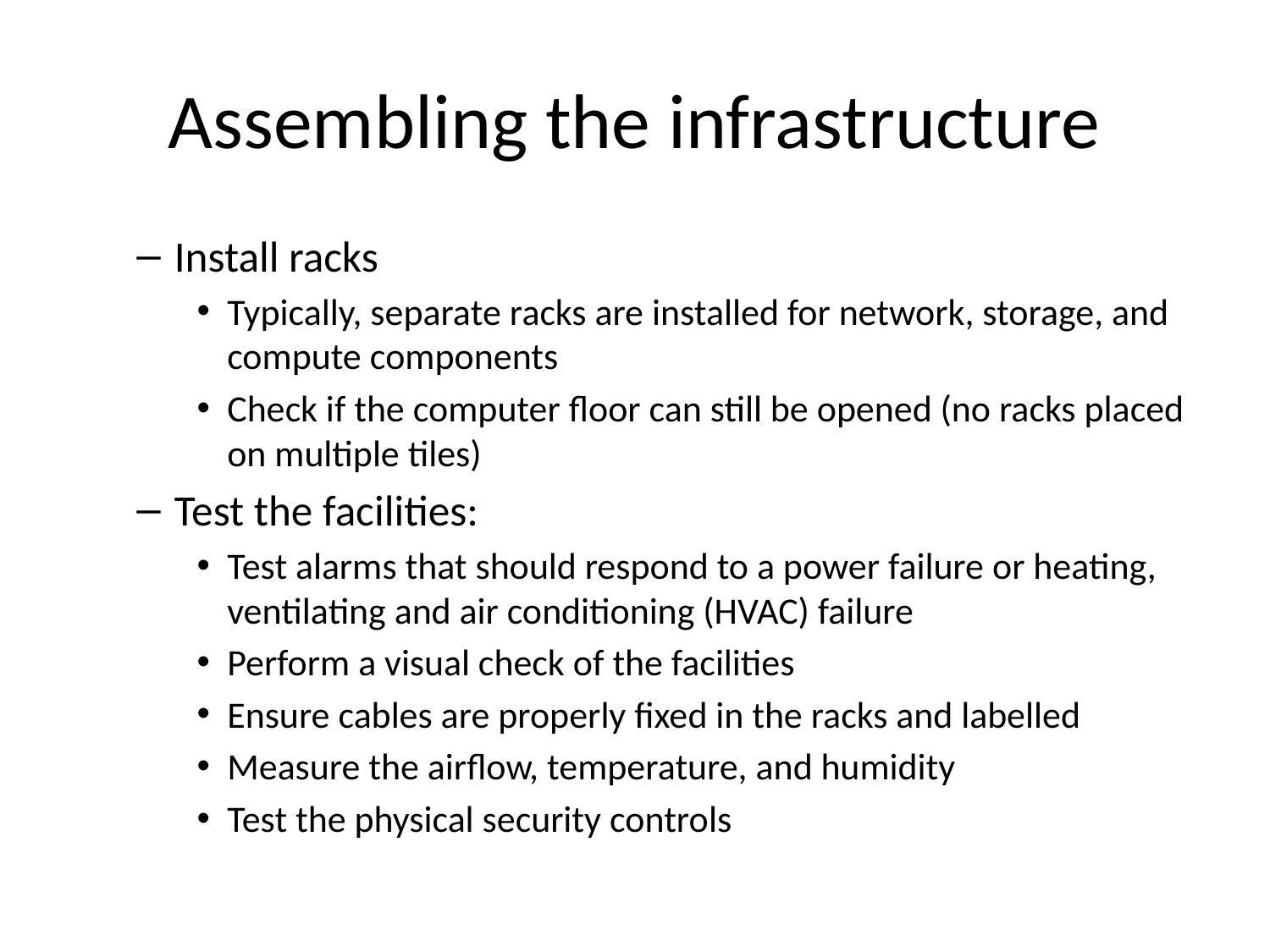

# Assembling the infrastructure
Install racks
Typically, separate racks are installed for network, storage, and compute components
Check if the computer floor can still be opened (no racks placed on multiple tiles)
Test the facilities:
Test alarms that should respond to a power failure or heating, ventilating and air conditioning (HVAC) failure
Perform a visual check of the facilities
Ensure cables are properly fixed in the racks and labelled
Measure the airflow, temperature, and humidity
Test the physical security controls